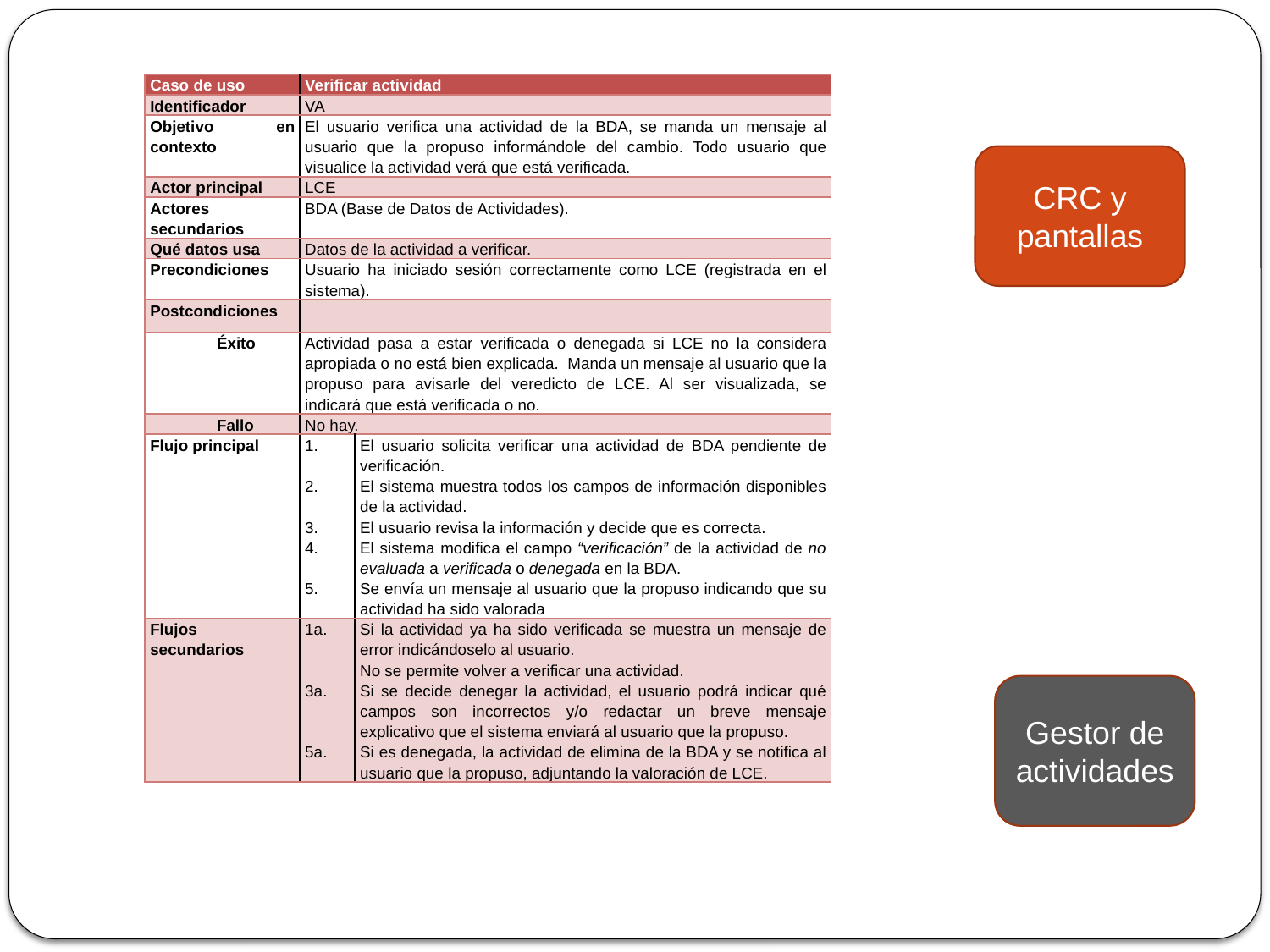

| Caso de uso | Verificar actividad |  |
| --- | --- | --- |
| Identificador | VA |  |
| Objetivo en contexto | El usuario verifica una actividad de la BDA, se manda un mensaje al usuario que la propuso informándole del cambio. Todo usuario que visualice la actividad verá que está verificada. |  |
| Actor principal | LCE |  |
| Actores secundarios | BDA (Base de Datos de Actividades). |  |
| Qué datos usa | Datos de la actividad a verificar. |  |
| Precondiciones | Usuario ha iniciado sesión correctamente como LCE (registrada en el sistema). |  |
| Postcondiciones |  |  |
| Éxito | Actividad pasa a estar verificada o denegada si LCE no la considera apropiada o no está bien explicada.  Manda un mensaje al usuario que la propuso para avisarle del veredicto de LCE. Al ser visualizada, se indicará que está verificada o no. |  |
| Fallo | No hay. |  |
| Flujo principal | 1. 2. 3. 4. 5. | El usuario solicita verificar una actividad de BDA pendiente de verificación. El sistema muestra todos los campos de información disponibles de la actividad. El usuario revisa la información y decide que es correcta. El sistema modifica el campo “verificación” de la actividad de no evaluada a verificada o denegada en la BDA. Se envía un mensaje al usuario que la propuso indicando que su actividad ha sido valorada |
| Flujos secundarios | 1a. 3a. 5a. | Si la actividad ya ha sido verificada se muestra un mensaje de error indicándoselo al usuario. No se permite volver a verificar una actividad. Si se decide denegar la actividad, el usuario podrá indicar qué campos son incorrectos y/o redactar un breve mensaje explicativo que el sistema enviará al usuario que la propuso. Si es denegada, la actividad de elimina de la BDA y se notifica al usuario que la propuso, adjuntando la valoración de LCE. |
CRC y pantallas
Gestor de actividades